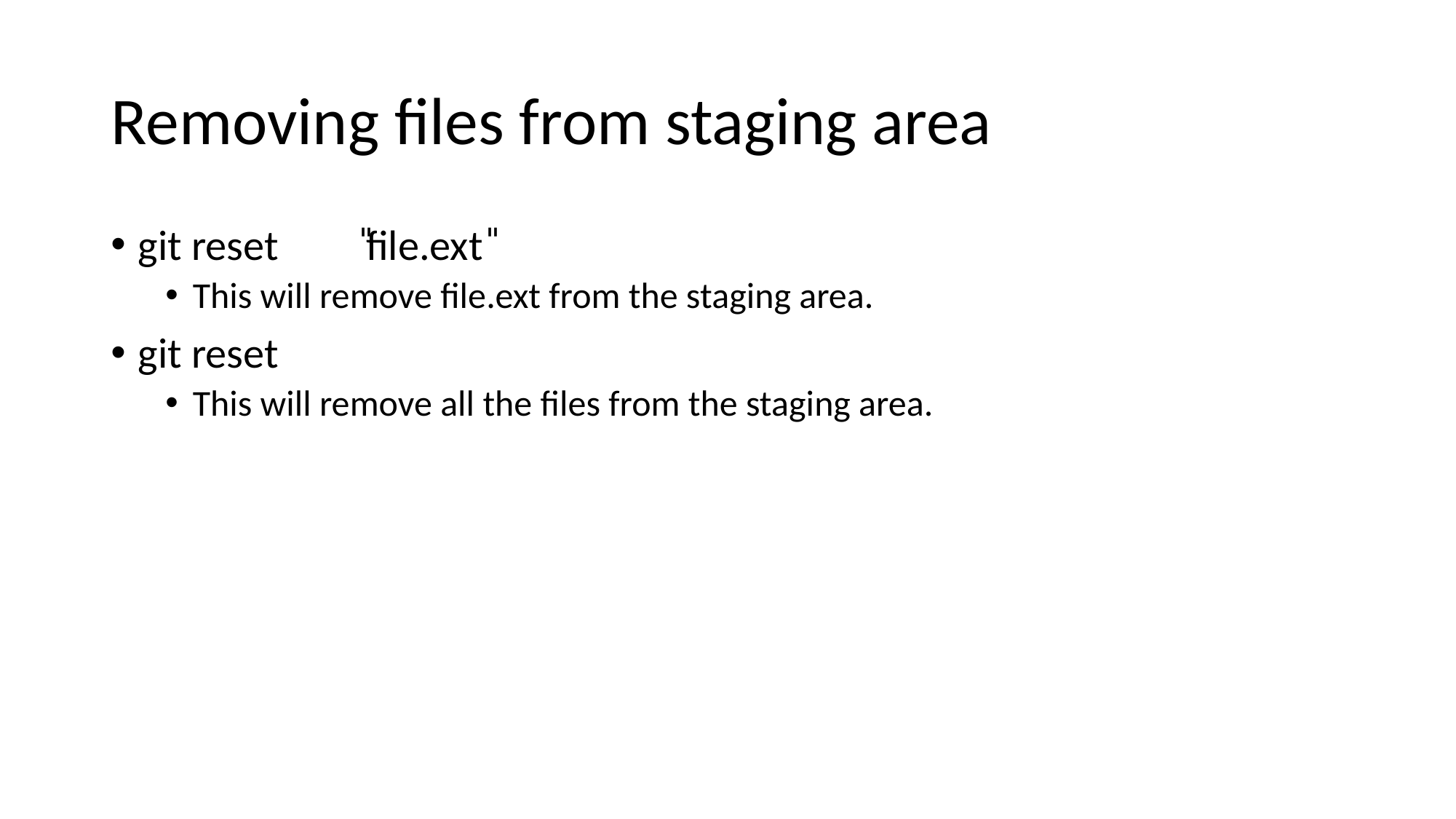

# Removing files from staging area
git reset	 ̎file.ext ̎
This will remove file.ext from the staging area.
git reset
This will remove all the files from the staging area.